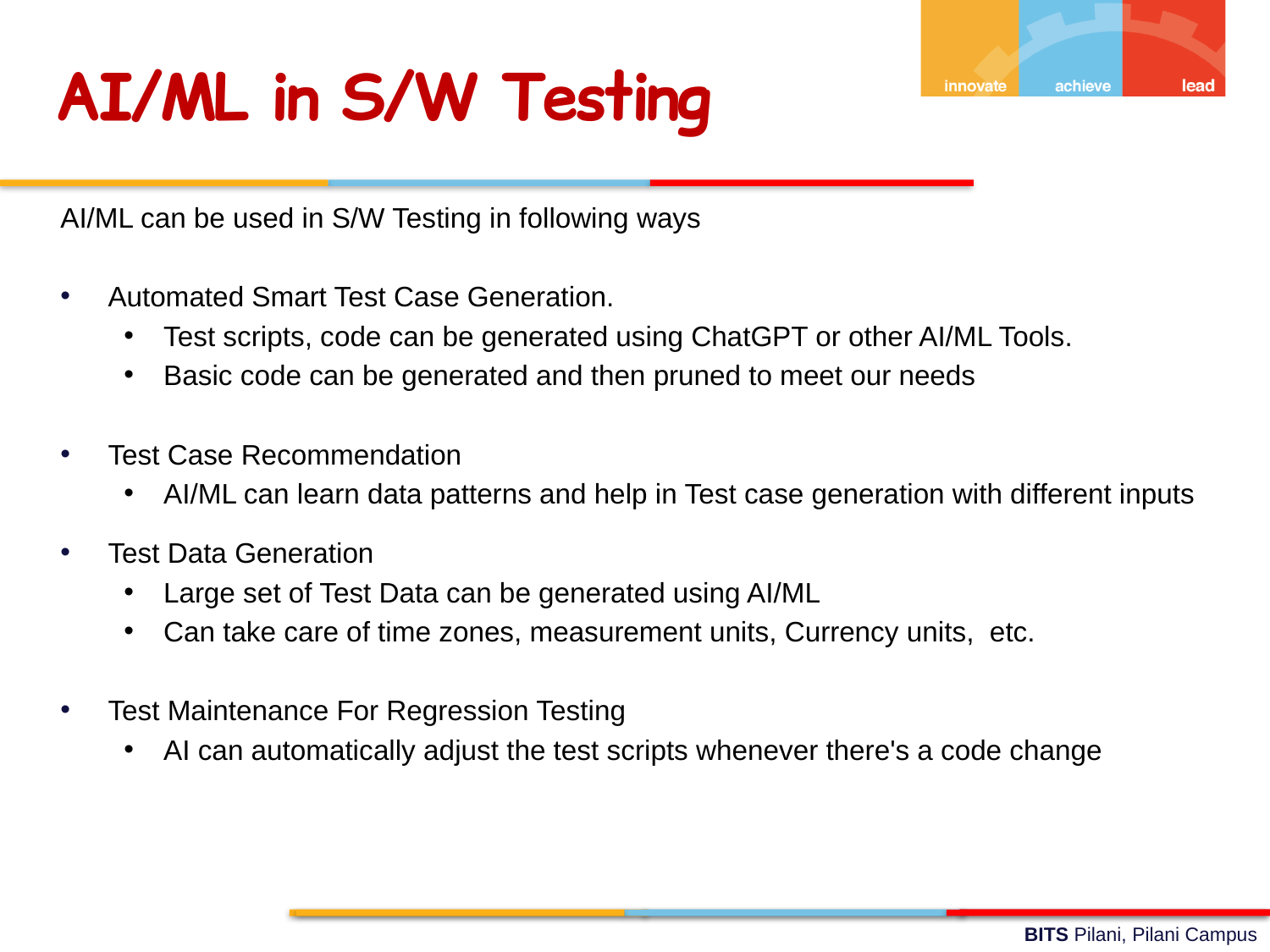

AI/ML in S/W Testing
AI/ML can be used in S/W Testing in following ways

Automated Smart Test Case Generation.
Test scripts, code can be generated using ChatGPT or other AI/ML Tools.
Basic code can be generated and then pruned to meet our needs

Test Case Recommendation
AI/ML can learn data patterns and help in Test case generation with different inputs

Test Data Generation
Large set of Test Data can be generated using AI/ML
Can take care of time zones, measurement units, Currency units,  etc.

Test Maintenance For Regression Testing
AI can automatically adjust the test scripts whenever there's a code change